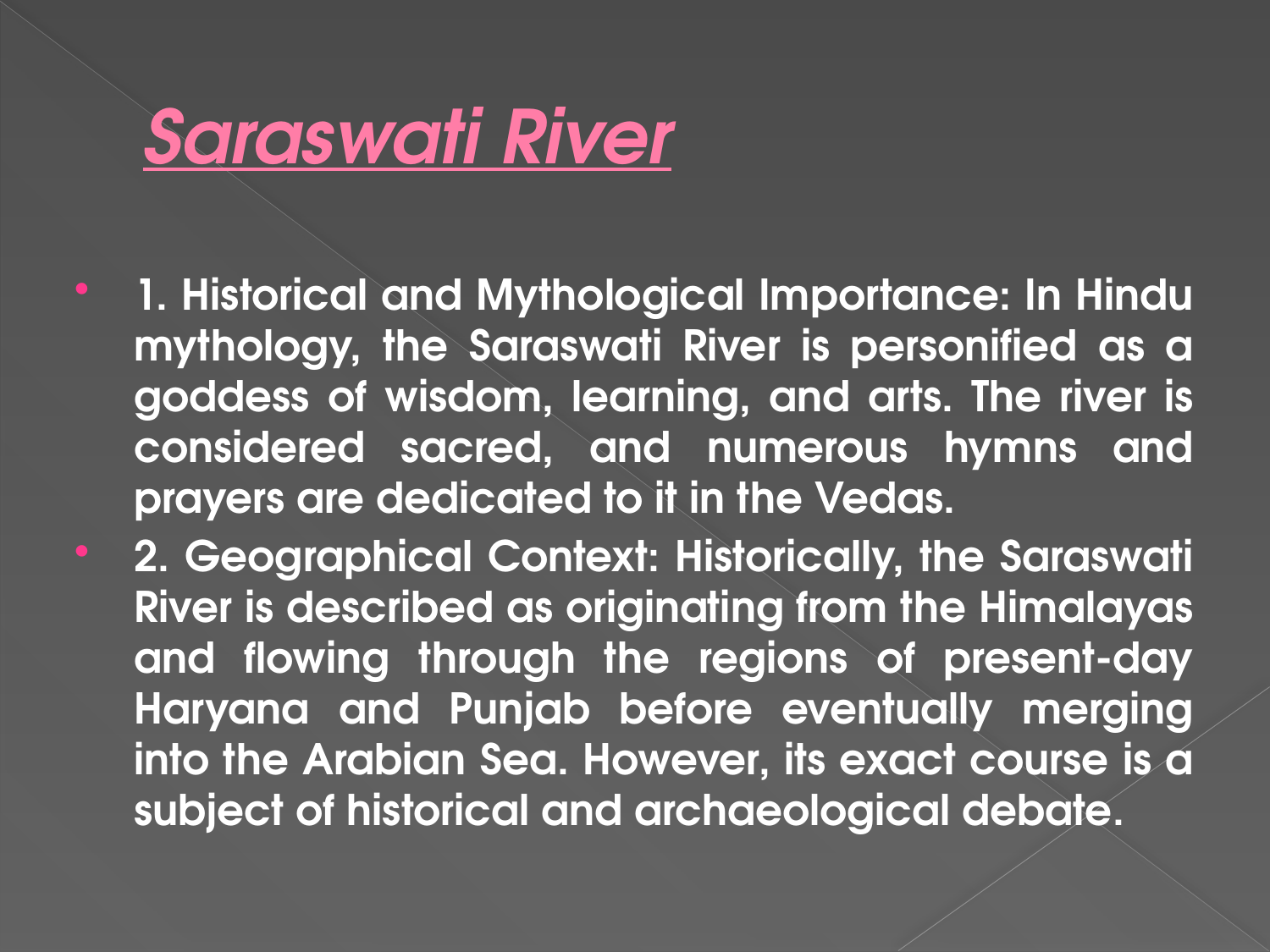

# Saraswati River
1. Historical and Mythological Importance: In Hindu mythology, the Saraswati River is personified as a goddess of wisdom, learning, and arts. The river is considered sacred, and numerous hymns and prayers are dedicated to it in the Vedas.
2. Geographical Context: Historically, the Saraswati River is described as originating from the Himalayas and flowing through the regions of present-day Haryana and Punjab before eventually merging into the Arabian Sea. However, its exact course is a subject of historical and archaeological debate.